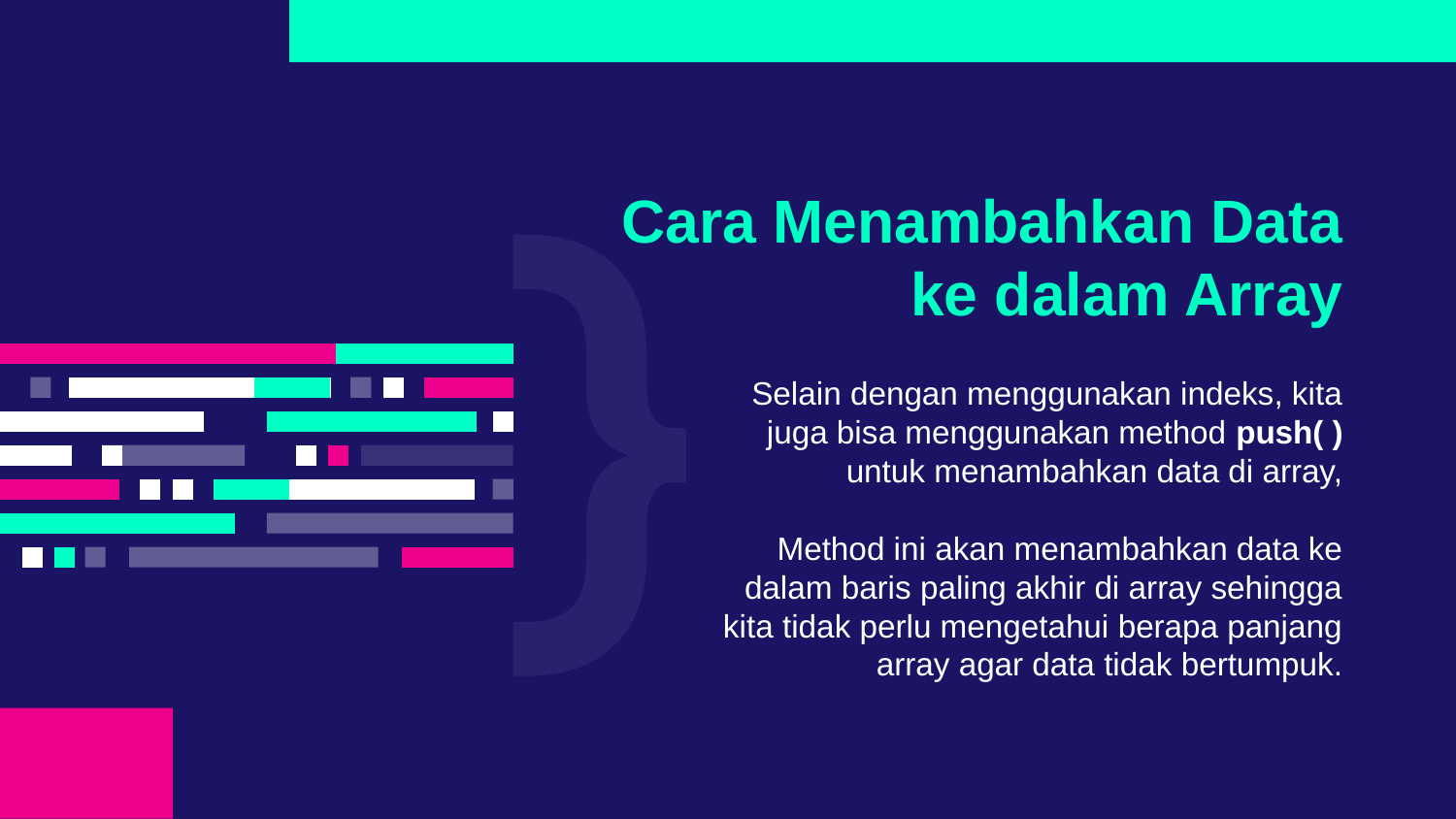

# Cara Menambahkan Data ke dalam Array
Selain dengan menggunakan indeks, kita juga bisa menggunakan method push( ) untuk menambahkan data di array,

Method ini akan menambahkan data ke dalam baris paling akhir di array sehingga kita tidak perlu mengetahui berapa panjang array agar data tidak bertumpuk.